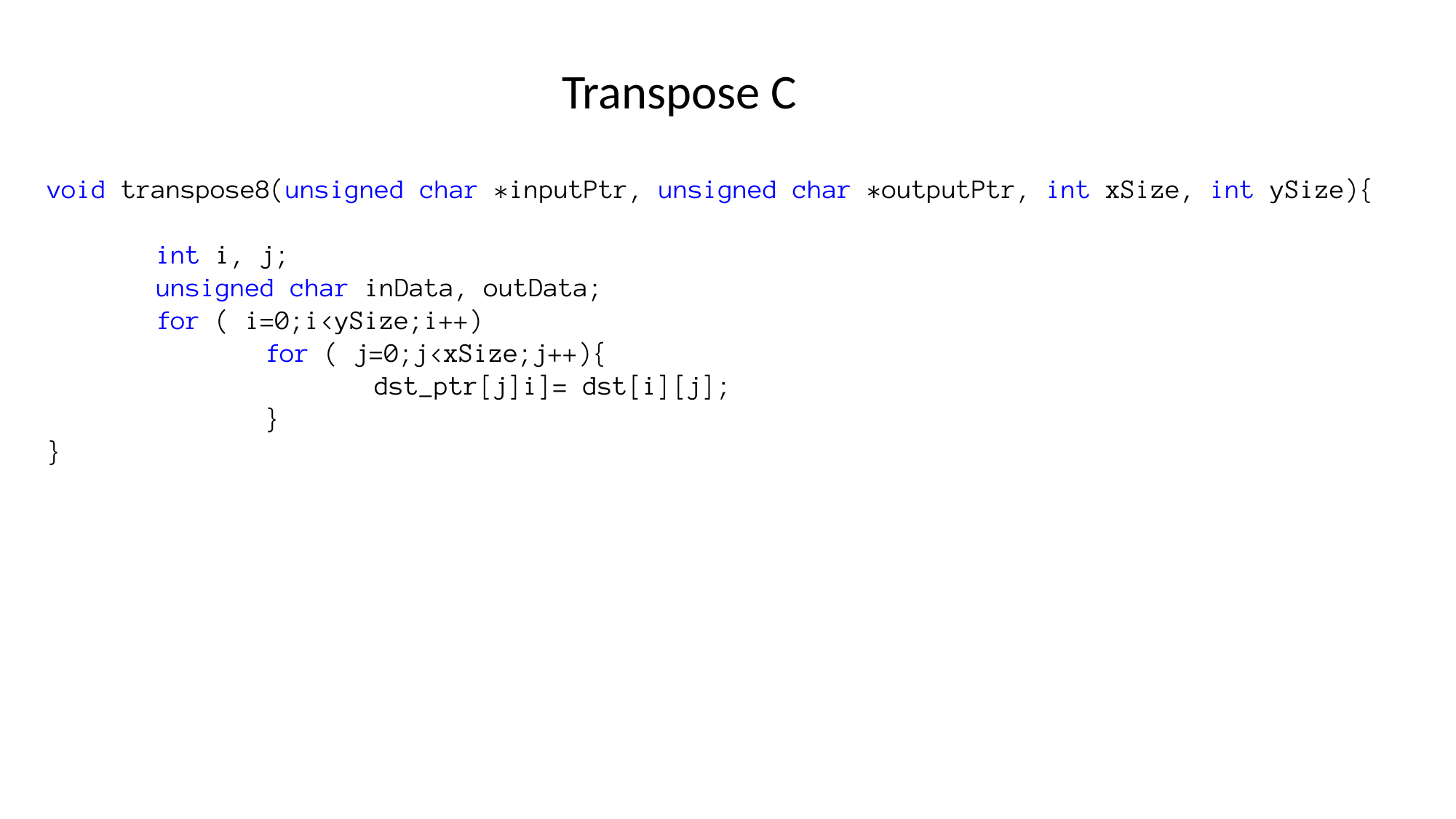

Transpose C
void transpose8(unsigned char *inputPtr, unsigned char *outputPtr, int xSize, int ySize){

	int i, j;
	unsigned char inData, outData;
	for ( i=0;i<ySize;i++)
		for ( j=0;j<xSize;j++){
			dst_ptr[j]i]= dst[i][j];
		}
}